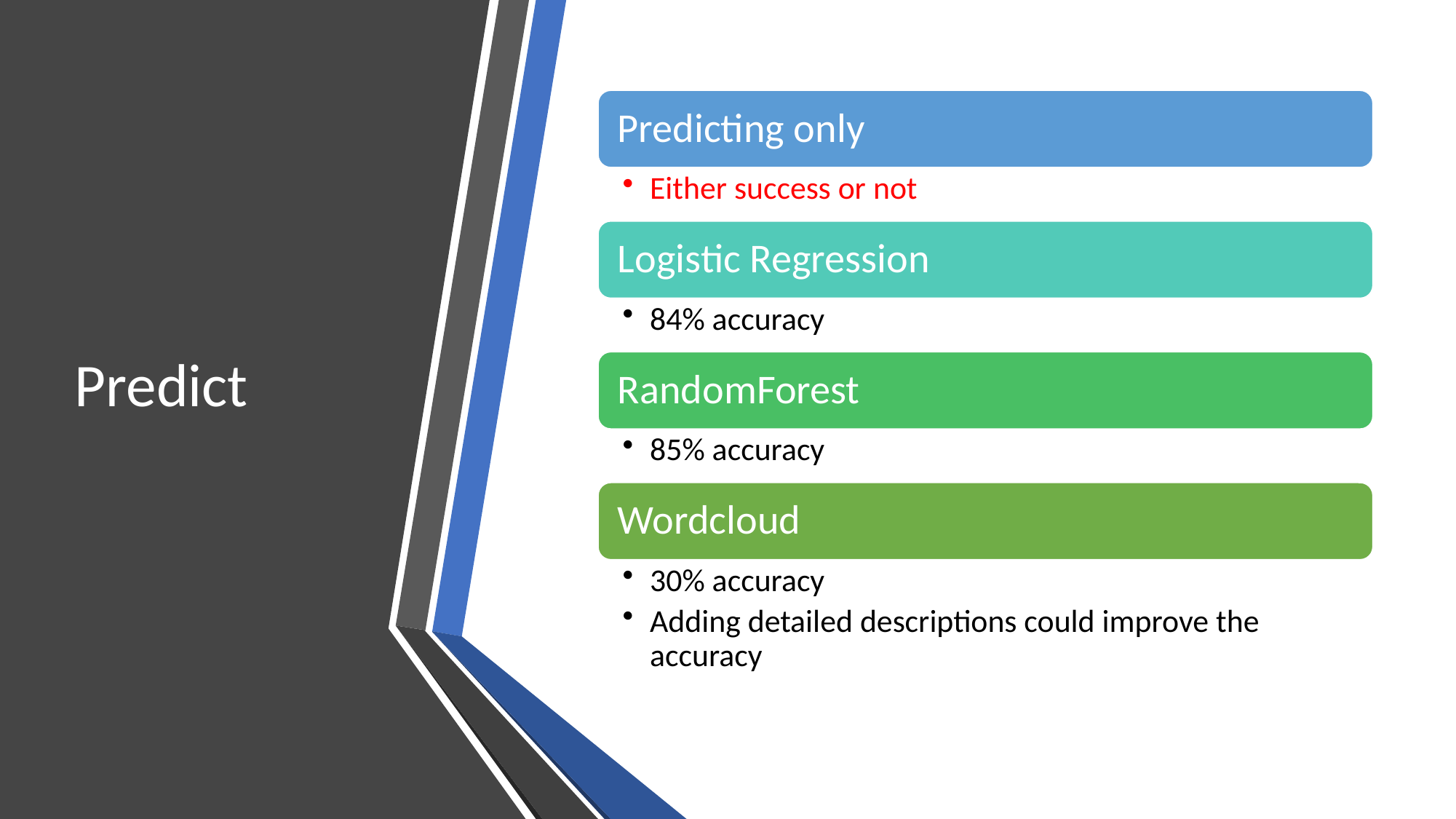

# Predict
Predicting only
Either success or not
Logistic Regression
84% accuracy
RandomForest
85% accuracy
Wordcloud
30% accuracy
Adding detailed descriptions could improve the accuracy